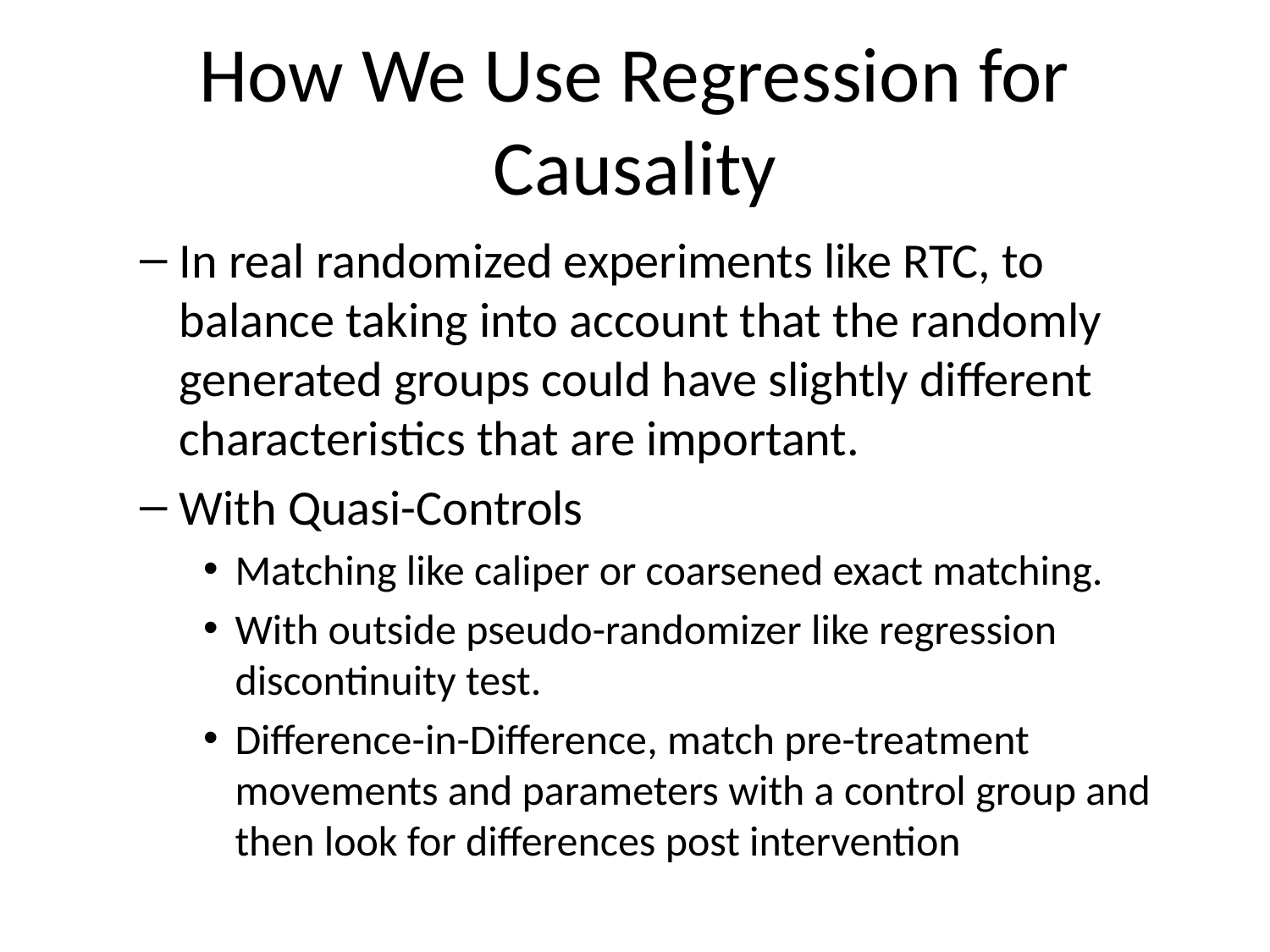

# How We Use Regression for Causality
In real randomized experiments like RTC, to balance taking into account that the randomly generated groups could have slightly different characteristics that are important.
With Quasi-Controls
Matching like caliper or coarsened exact matching.
With outside pseudo-randomizer like regression discontinuity test.
Difference-in-Difference, match pre-treatment movements and parameters with a control group and then look for differences post intervention